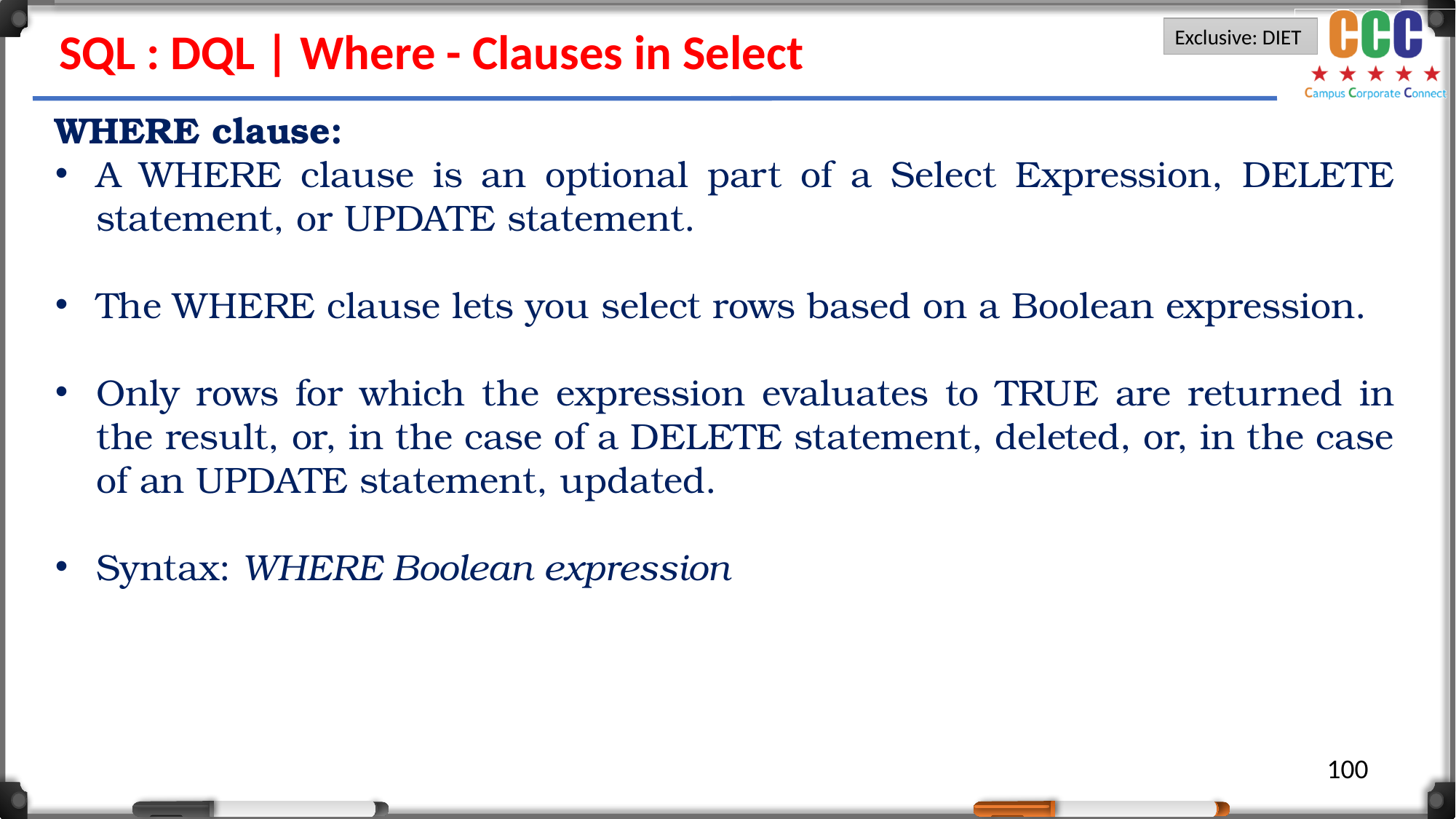

SQL : DQL | Where - Clauses in Select
WHERE clause:
A WHERE clause is an optional part of a Select Expression, DELETE statement, or UPDATE statement.

The WHERE clause lets you select rows based on a Boolean expression.

Only rows for which the expression evaluates to TRUE are returned in the result, or, in the case of a DELETE statement, deleted, or, in the case of an UPDATE statement, updated.

Syntax: WHERE Boolean expression